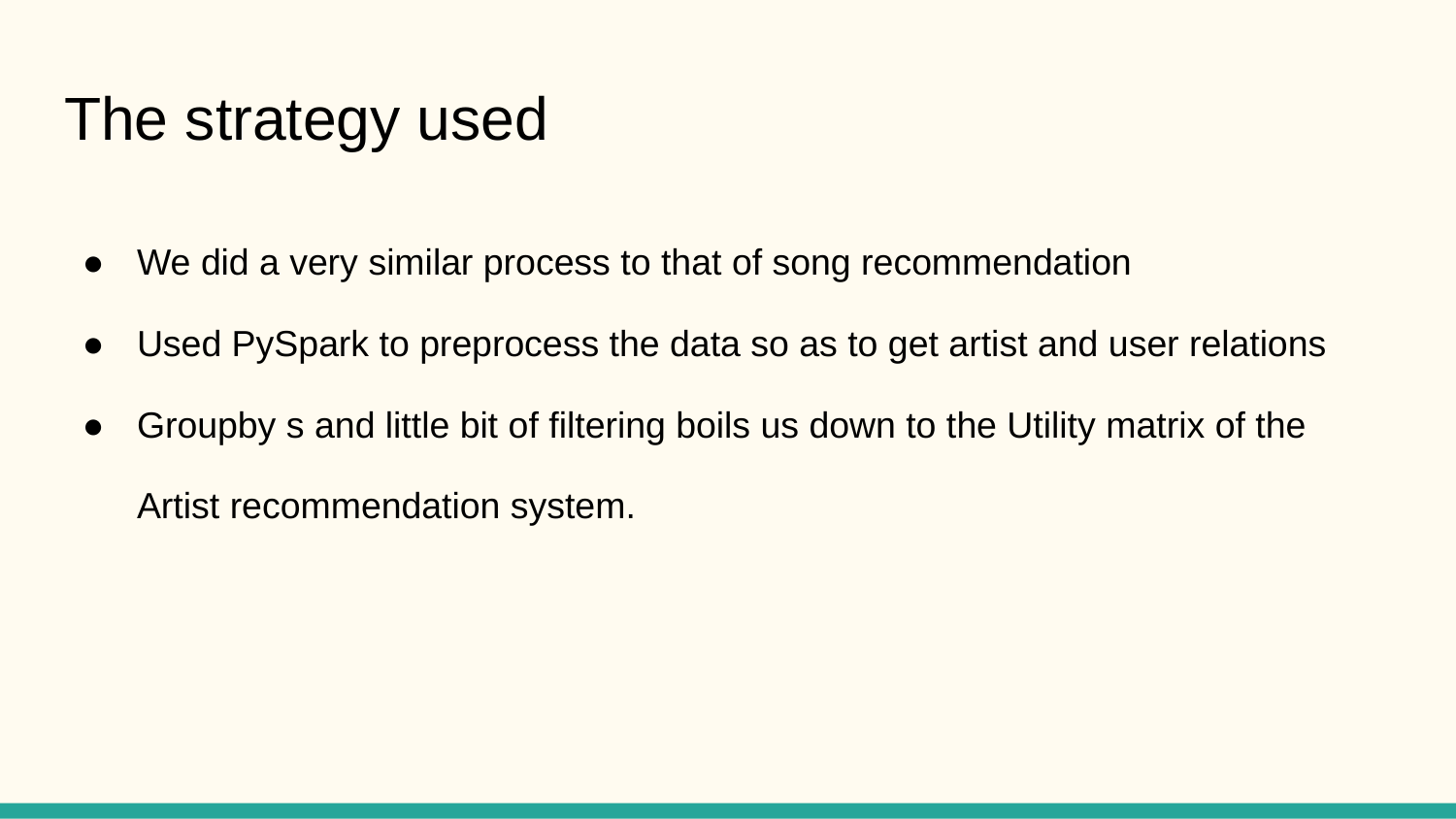

# The strategy used
We did a very similar process to that of song recommendation
Used PySpark to preprocess the data so as to get artist and user relations
Groupby s and little bit of filtering boils us down to the Utility matrix of the Artist recommendation system.